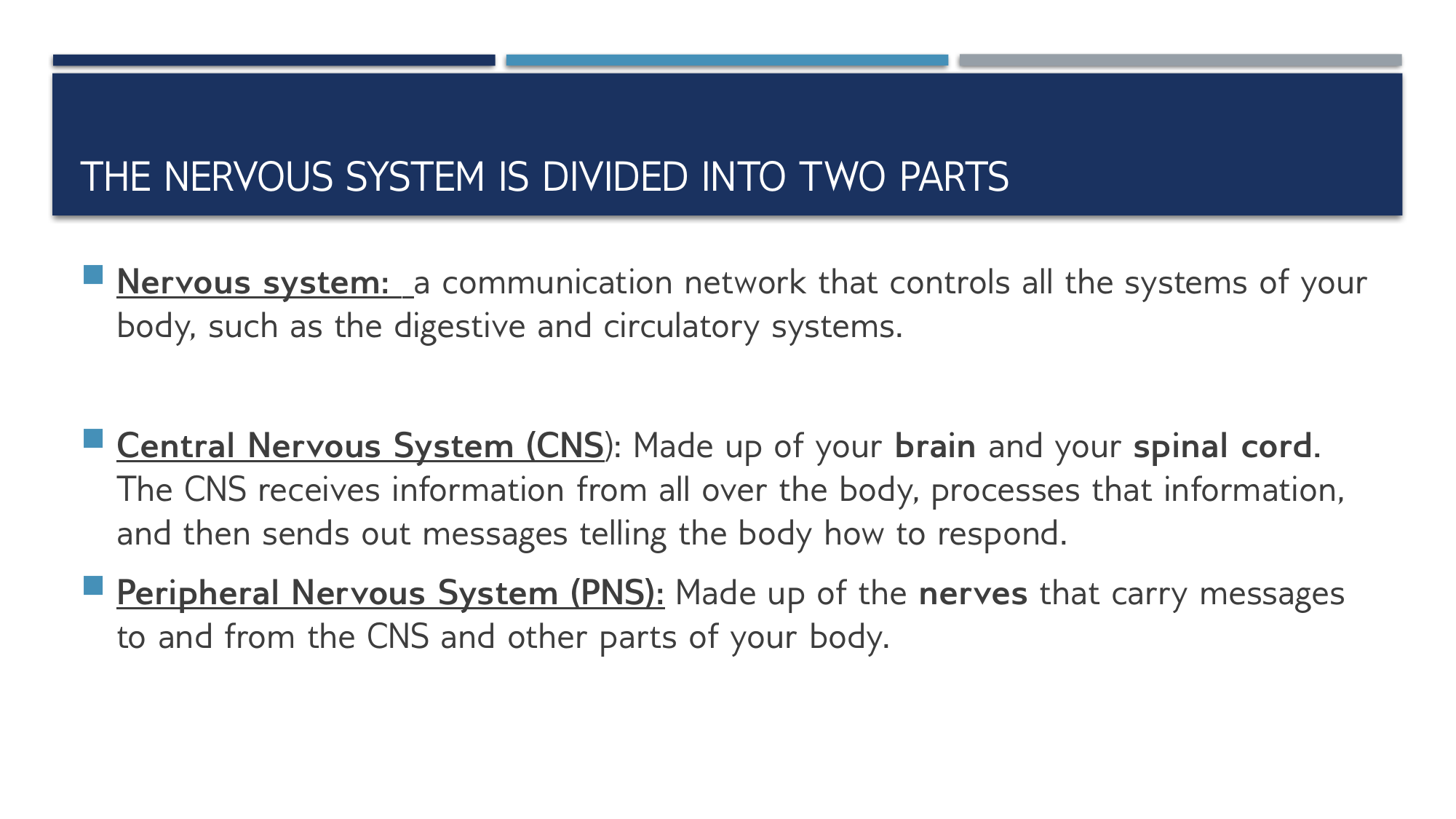

# The nervous system is divided into two parts
Nervous system:  a communication network that controls all the systems of your body, such as the digestive and circulatory systems.

Central Nervous System (CNS): Made up of your brain and your spinal cord. The CNS receives information from all over the body, processes that information, and then sends out messages telling the body how to respond.
Peripheral Nervous System (PNS): Made up of the nerves that carry messages to and from the CNS and other parts of your body.